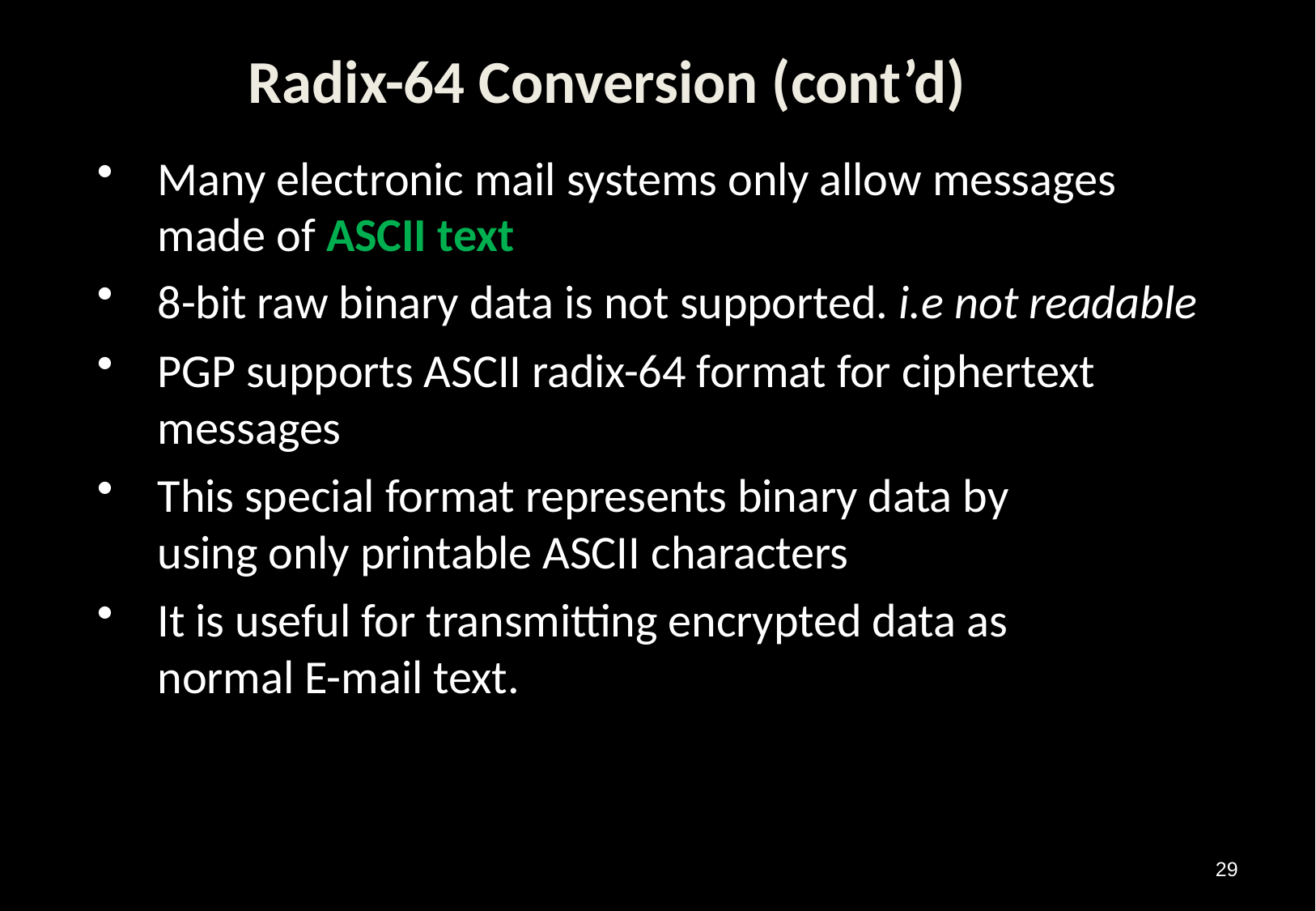

# Radix-64 Conversion (cont’d)
Many electronic mail systems only allow messages  made of ASCII text
8-bit raw binary data is not supported. i.e not readable
PGP supports ASCII radix-64 format for ciphertext  messages
This special format represents binary data by  using only printable ASCII characters
It is useful for transmitting encrypted data as  normal E-mail text.
29